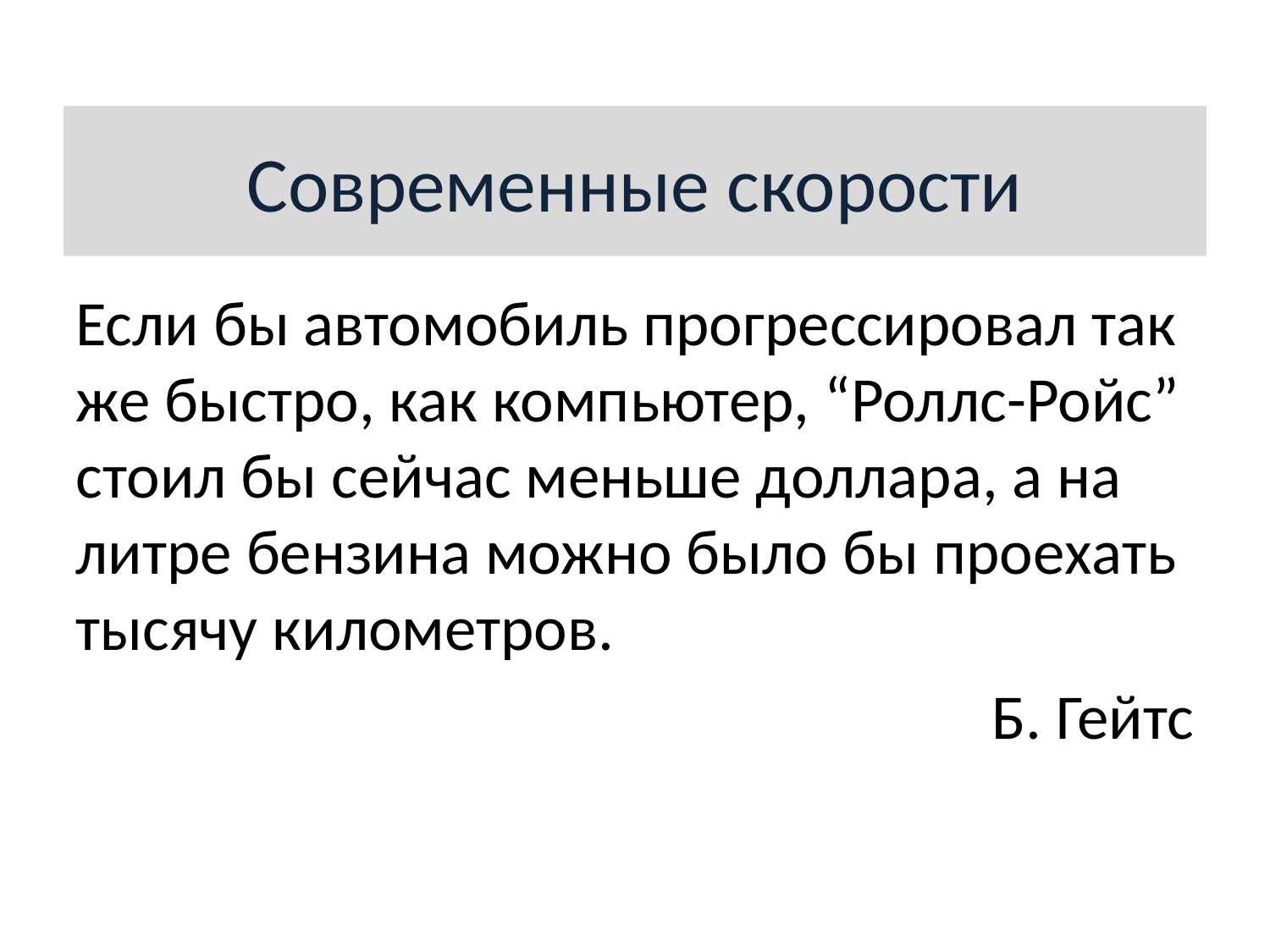

Современные скорости
Если бы автомобиль прогрессировал так же быстро, как компьютер, “Роллс-Ройс” стоил бы сейчас меньше доллара, а на литре бензина можно было бы проехать тысячу километров.
Б. Гейтс